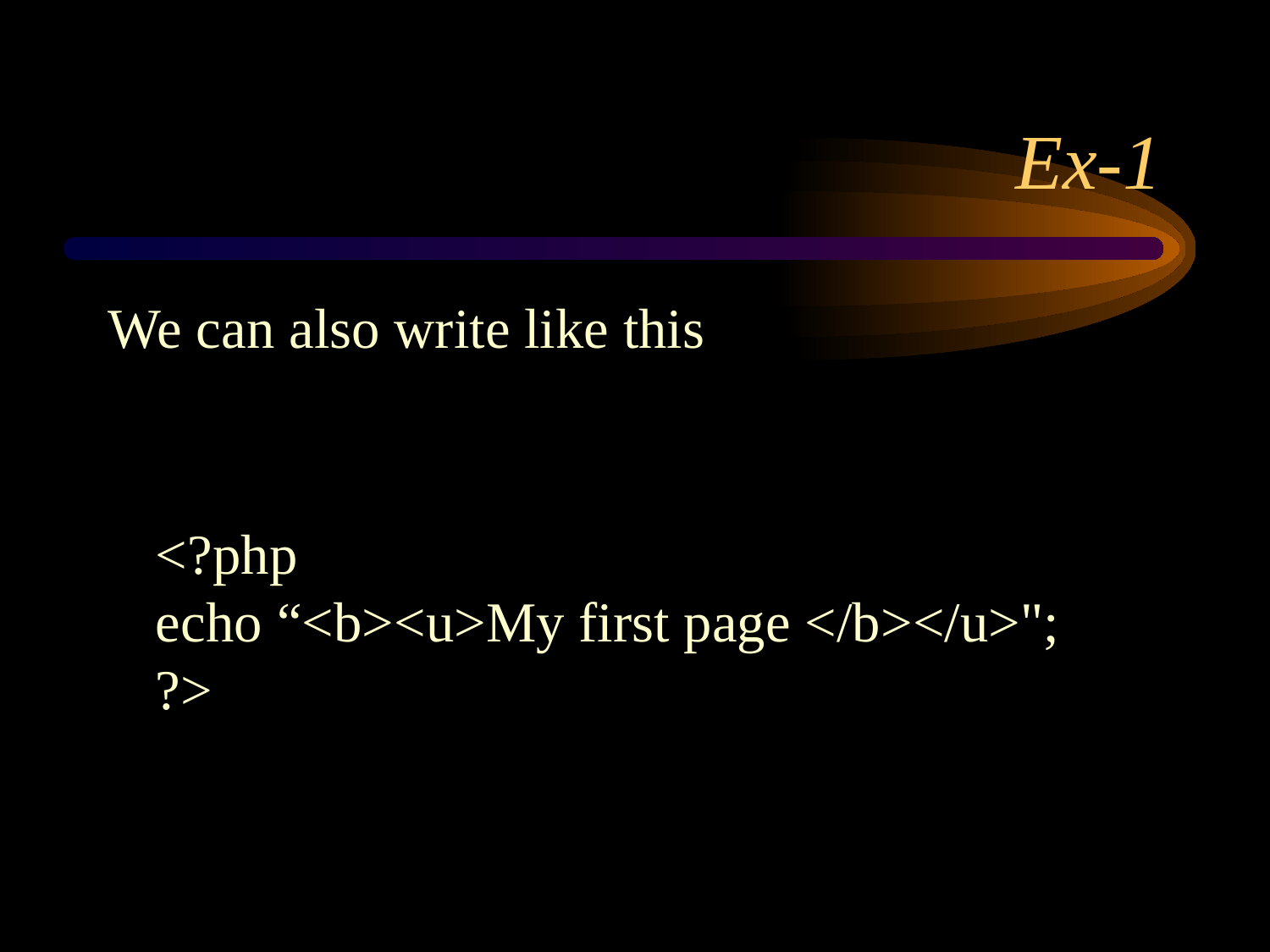

# Ex-1
We can also write like this

<?php
echo “<b><u>My first page </b></u>";
?>